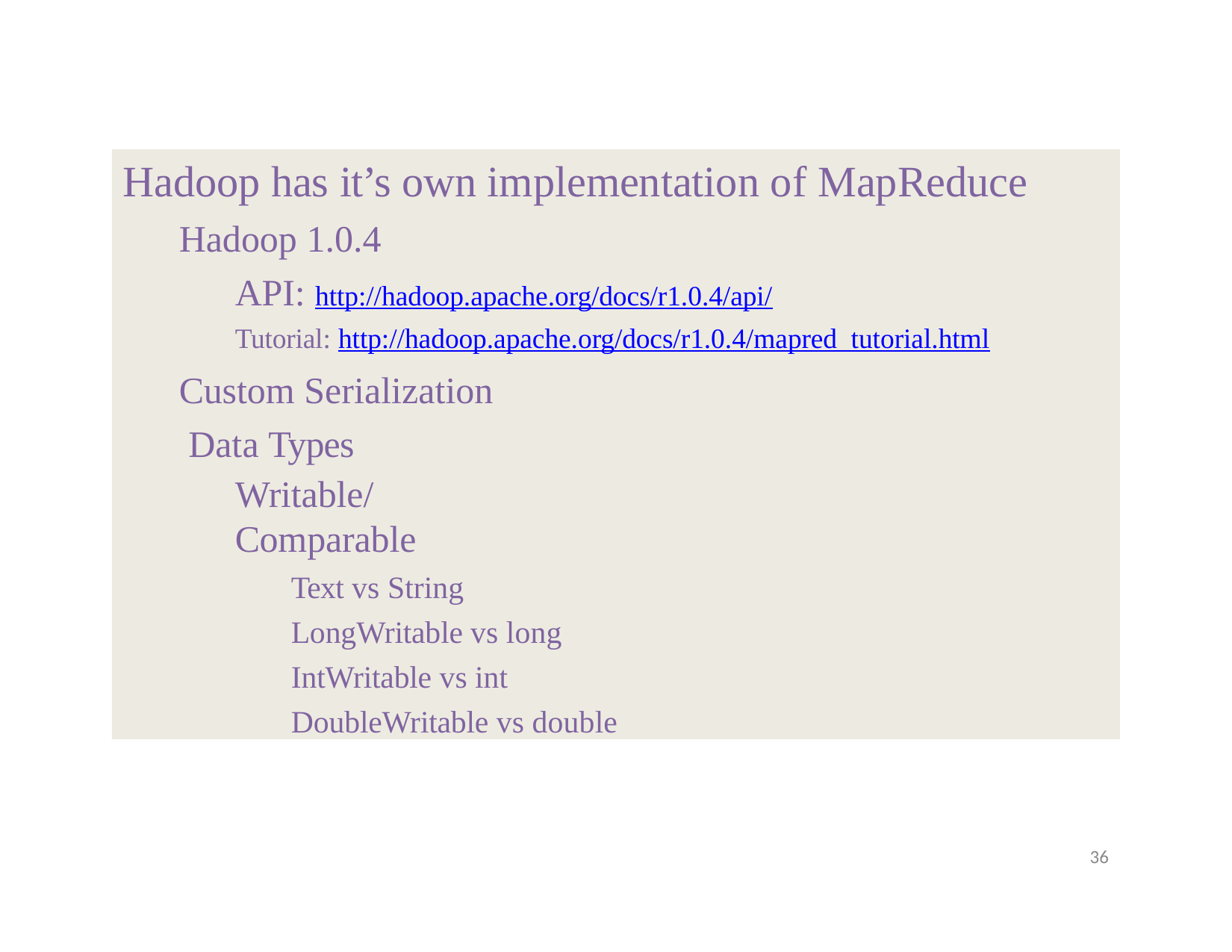

Hadoop has it’s own implementation of MapReduce
Hadoop 1.0.4
API: http://hadoop.apache.org/docs/r1.0.4/api/
Tutorial: http://hadoop.apache.org/docs/r1.0.4/mapred_tutorial.html
Custom Serialization  Data Types
Writable/Comparable
Text vs String  LongWritable vs long  IntWritable vs int  DoubleWritable vs double
36